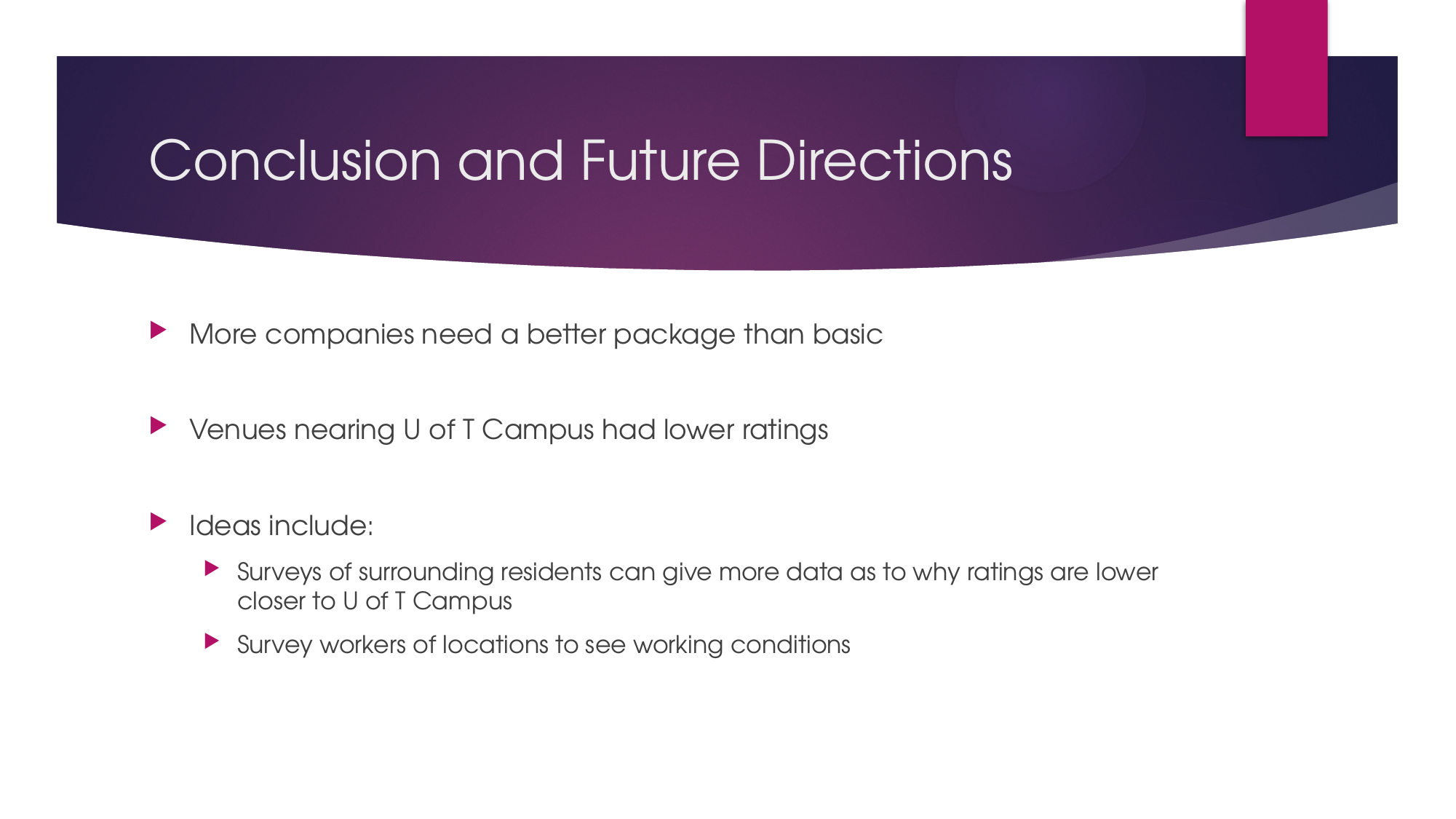

# Conclusion and Future Directions
More companies need a better package than basic

Venues nearing U of T Campus had lower ratings

Ideas include:
Surveys of surrounding residents can give more data as to why ratings are lower closer to U of T Campus
Survey workers of locations to see working conditions